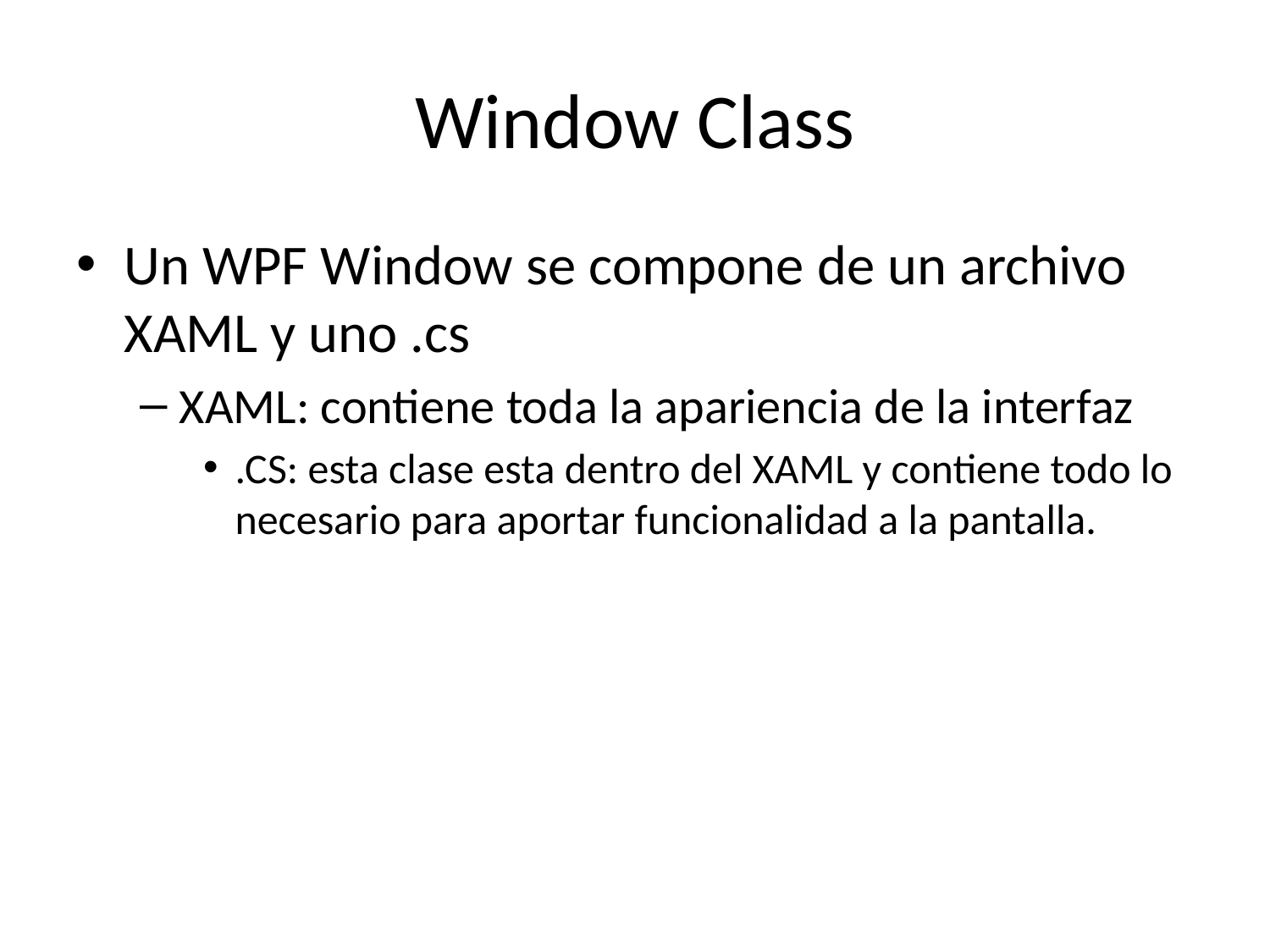

# Window Class
Un WPF Window se compone de un archivo XAML y uno .cs
XAML: contiene toda la apariencia de la interfaz
.CS: esta clase esta dentro del XAML y contiene todo lo necesario para aportar funcionalidad a la pantalla.